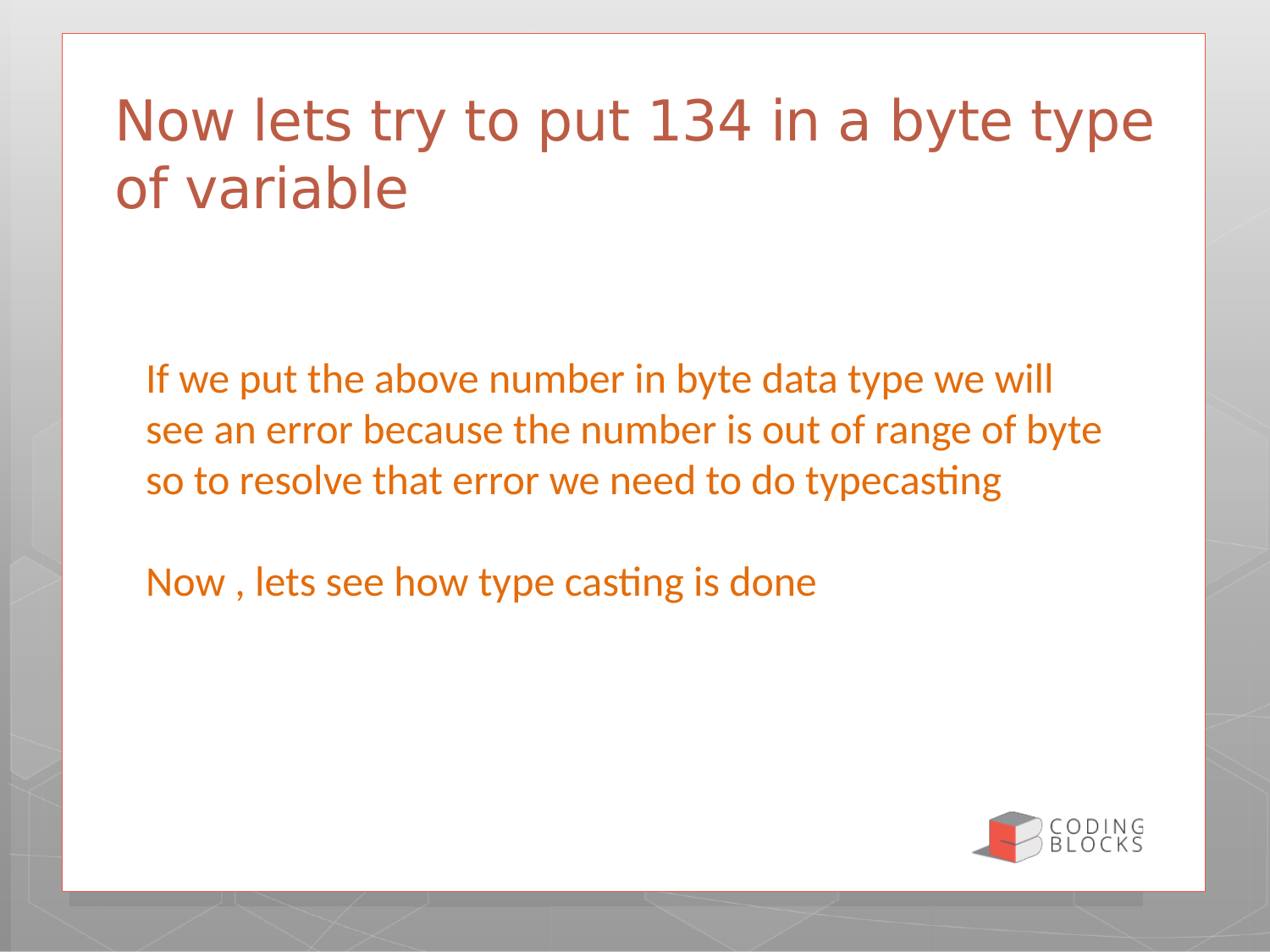

# Now lets try to put 134 in a byte type of variable
If we put the above number in byte data type we will see an error because the number is out of range of byte so to resolve that error we need to do typecasting

Now , lets see how type casting is done